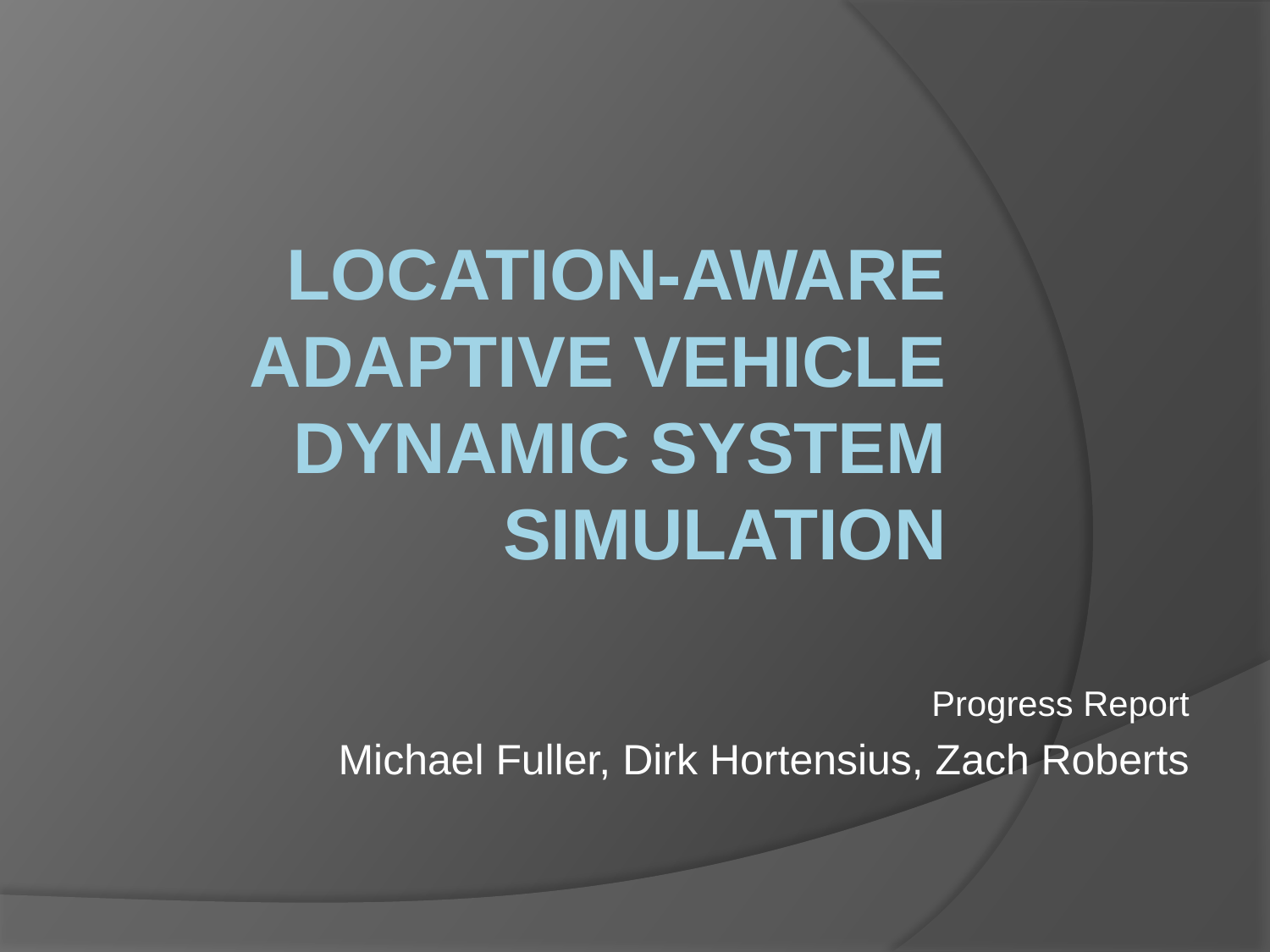

# Location-Aware Adaptive Vehicle Dynamic System Simulation
Progress Report
Michael Fuller, Dirk Hortensius, Zach Roberts